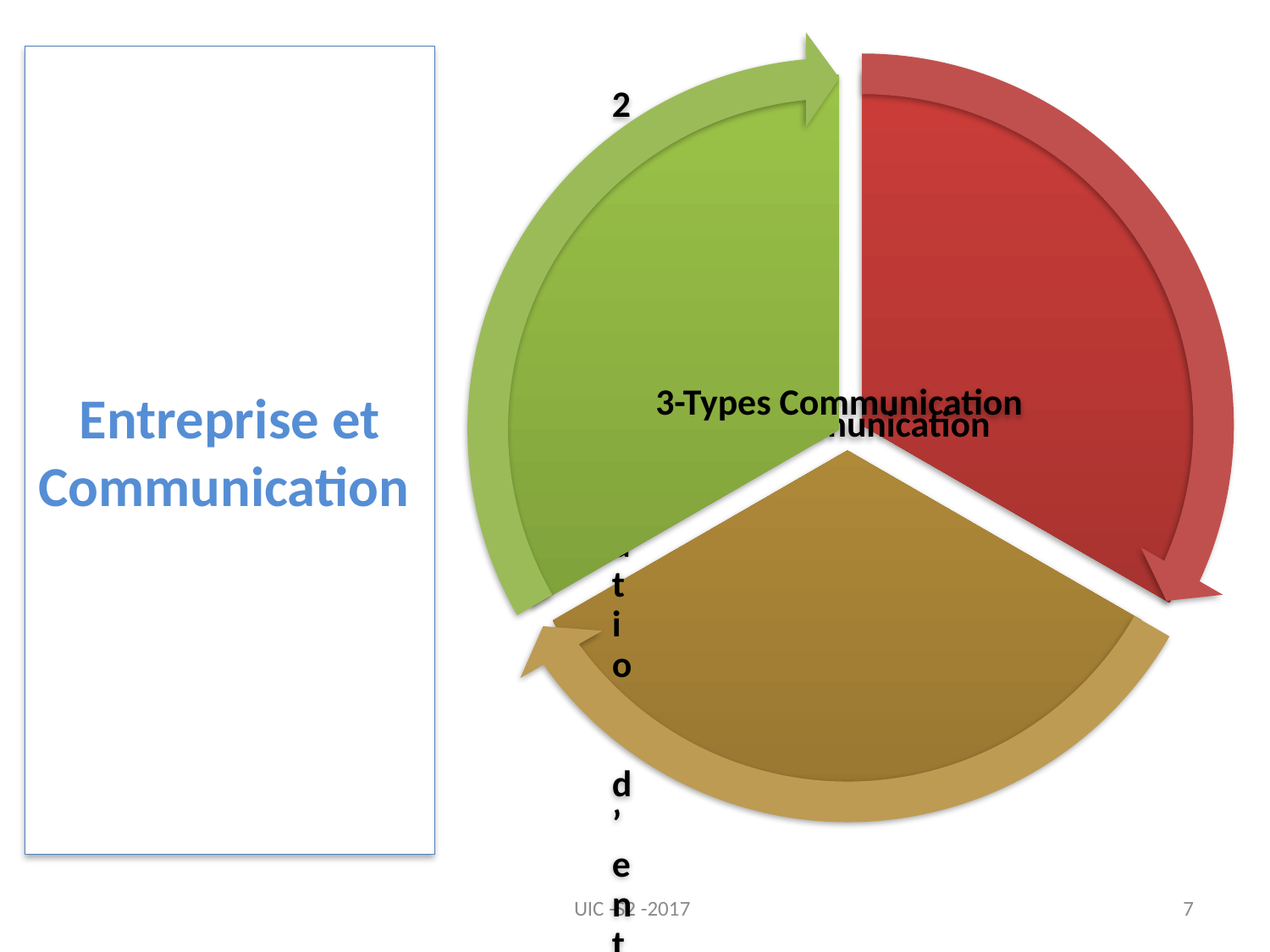

1-Communication
2- Communication d’entreprise
3-Types Communication

# Entreprise et Communication

UIC -S2 -2017
7